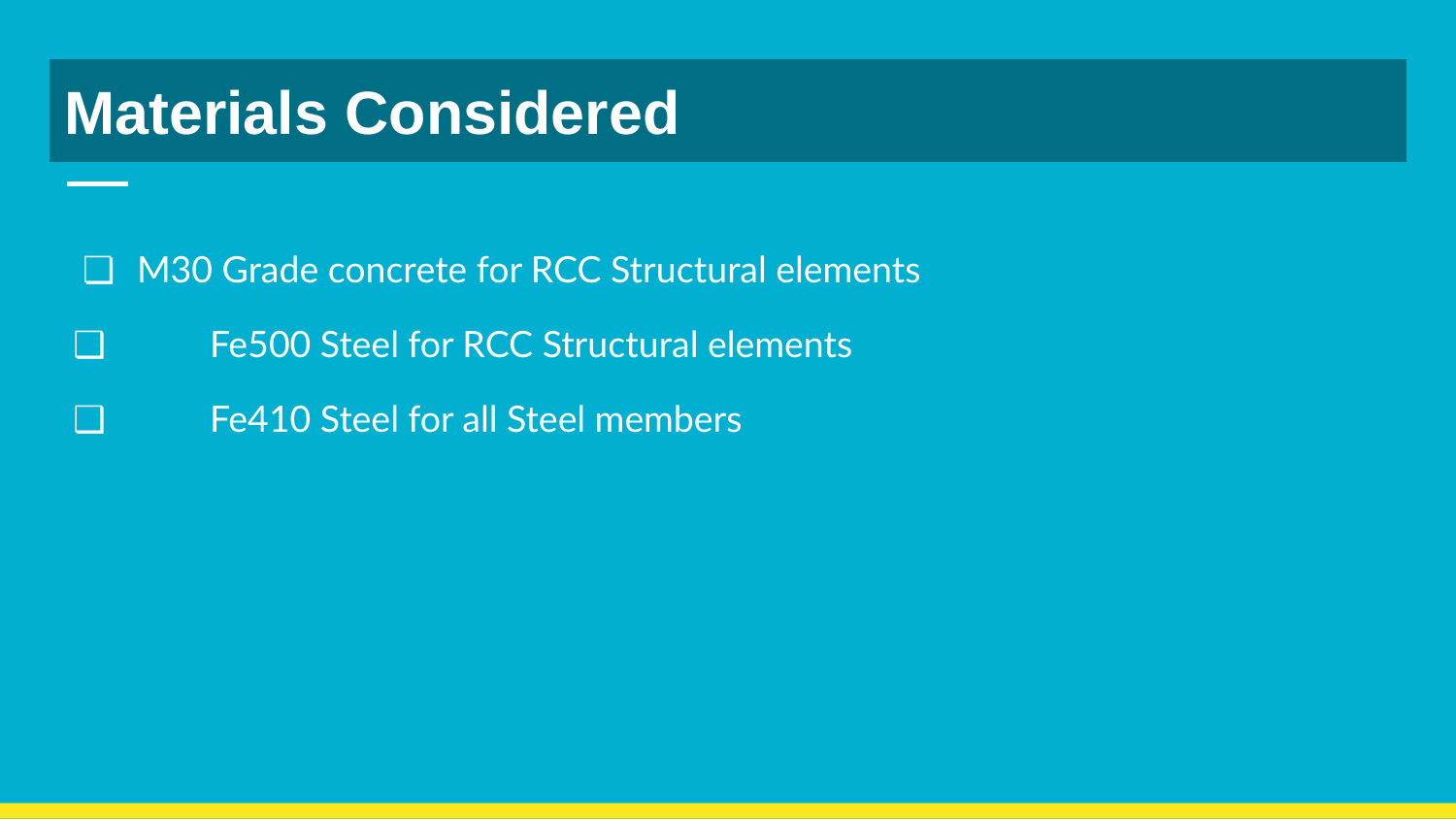

# Materials Considered
M30 Grade concrete for RCC Structural elements
 ❑ 	Fe500 Steel for RCC Structural elements
 ❑ 	Fe410 Steel for all Steel members